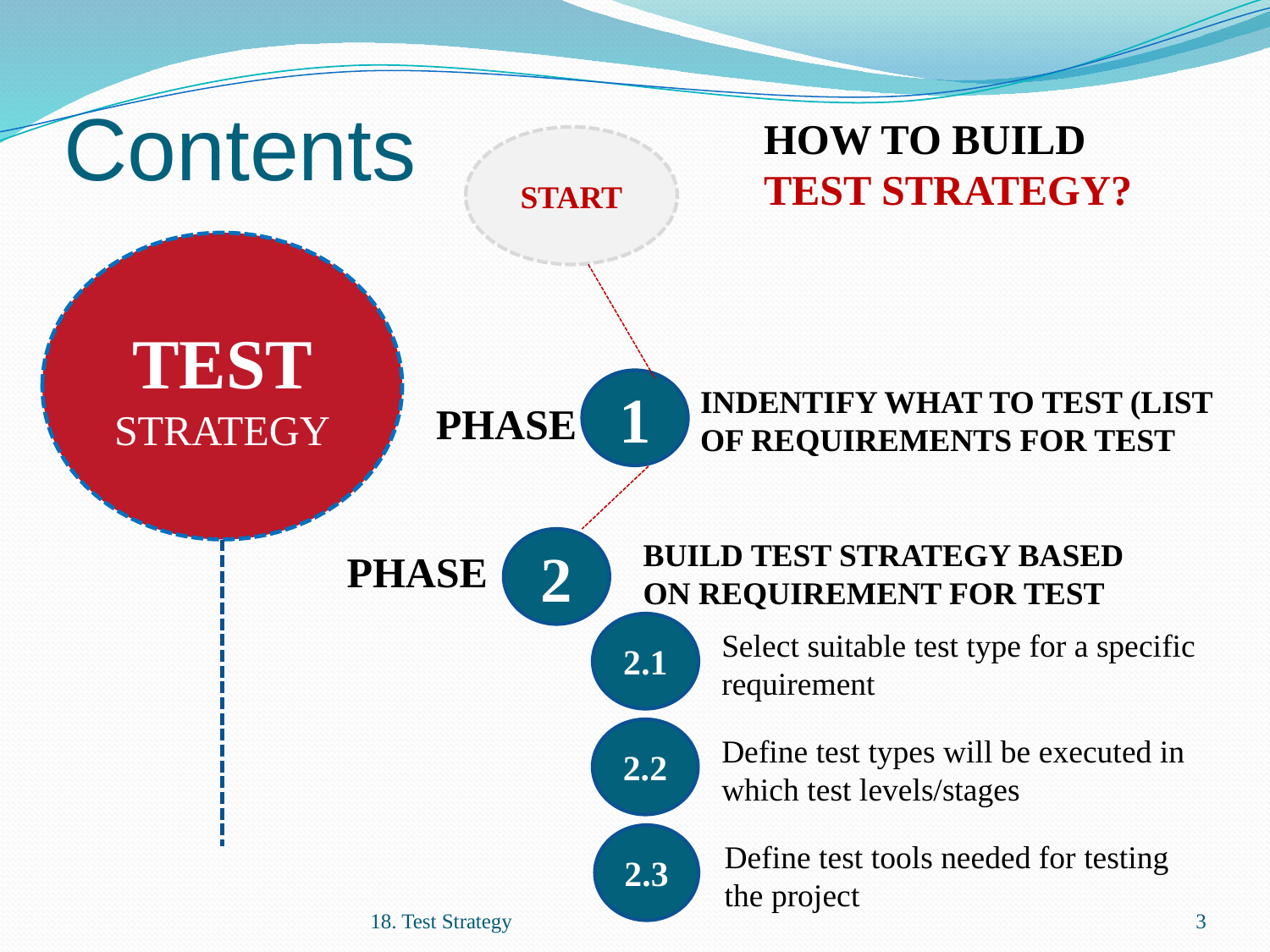

# Contents
HOW TO BUILD TEST STRATEGY?
START
1
INDENTIFY WHAT TO TEST (LIST OF REQUIREMENTS FOR TEST
PHASE
2
BUILD TEST STRATEGY BASED ON REQUIREMENT FOR TEST
PHASE
TEST STRATEGY
2.1
Select suitable test type for a specific requirement
2.2
Define test types will be executed in which test levels/stages
2.3
Define test tools needed for testing the project
18. Test Strategy
3